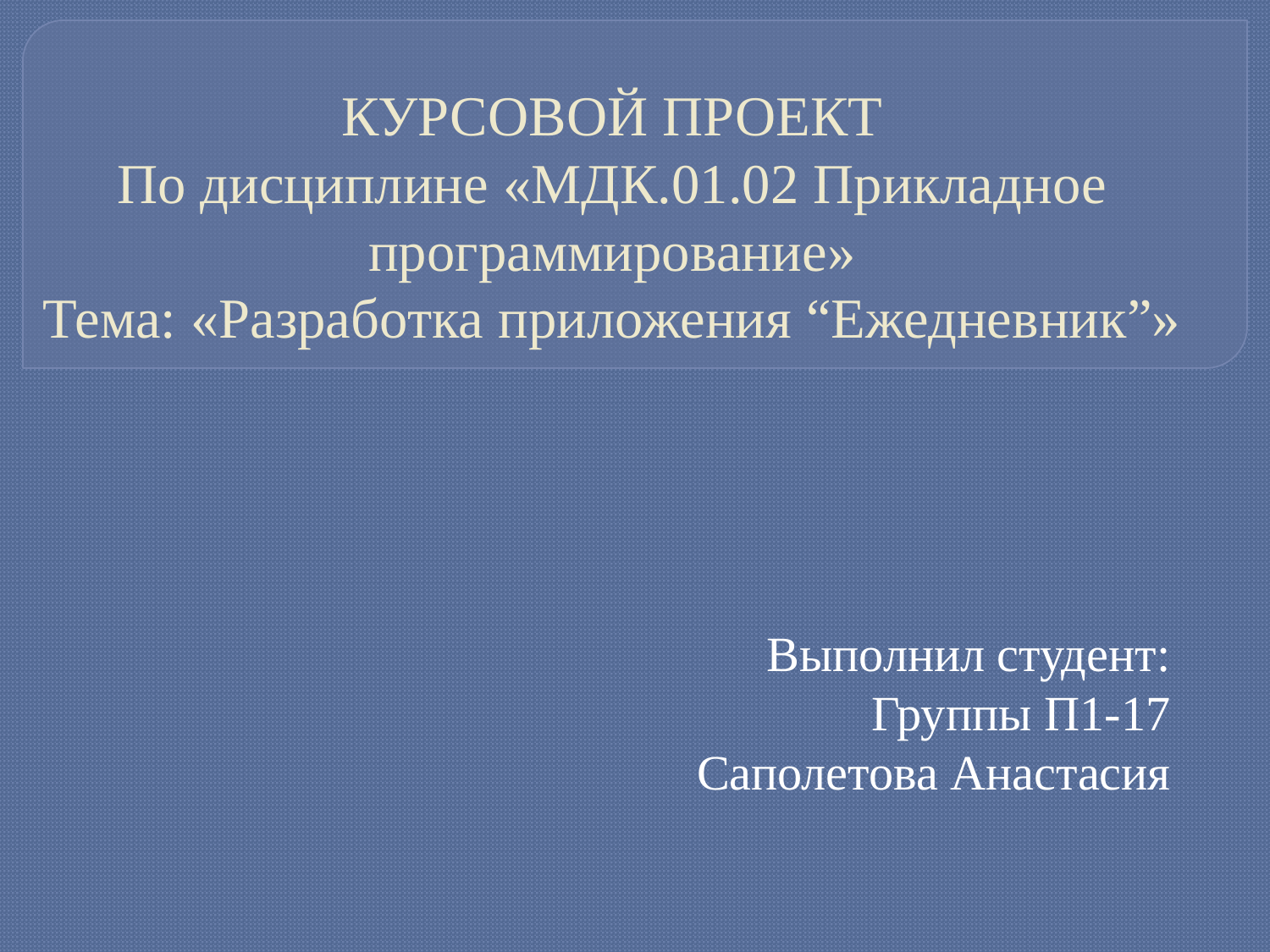

# КУРСОВОЙ ПРОЕКТ По дисциплине «МДК.01.02 Прикладное программирование» Тема: «Разработка приложения “Ежедневник”»
Выполнил студент:
Группы П1-17
Саполетова Анастасия